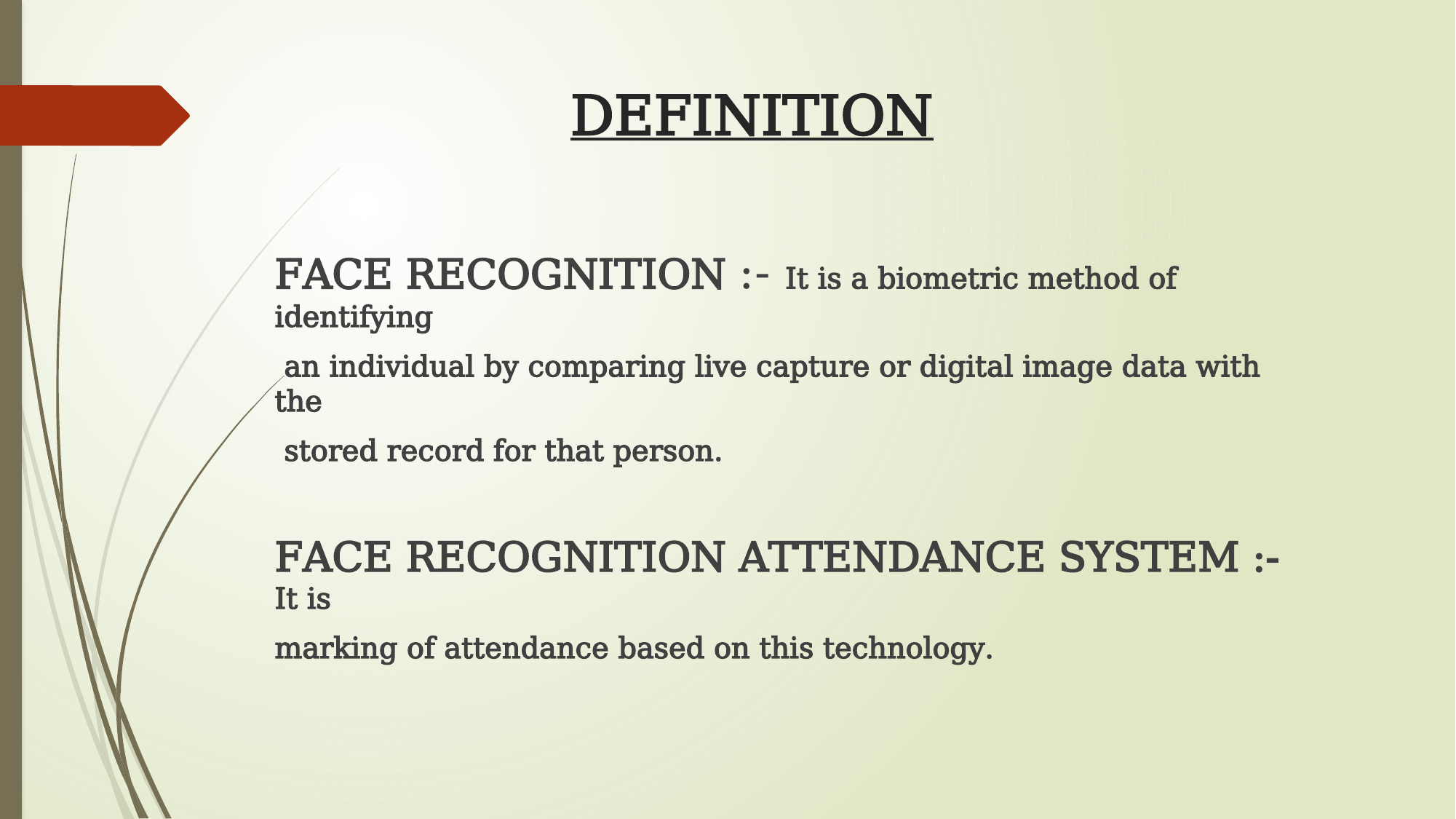

# DEFINITION
FACE RECOGNITION :- It is a biometric method of identifying
 an individual by comparing live capture or digital image data with the
 stored record for that person.

FACE RECOGNITION ATTENDANCE SYSTEM :- It is
marking of attendance based on this technology.